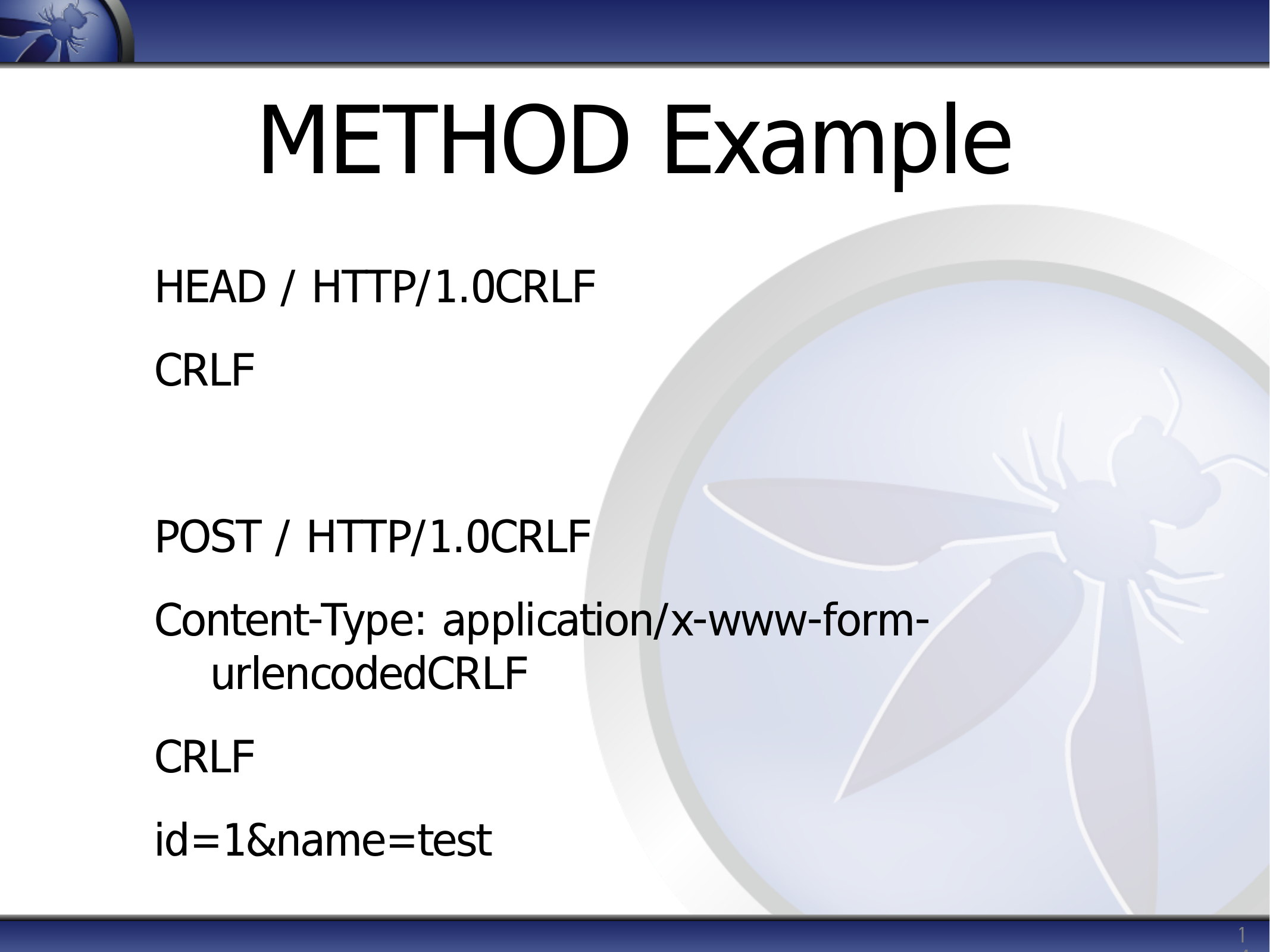

# METHOD Example
HEAD / HTTP/1.0CRLF
CRLF

POST / HTTP/1.0CRLF
Content-Type: application/x-www-form-urlencodedCRLF
CRLF
id=1&name=test
14